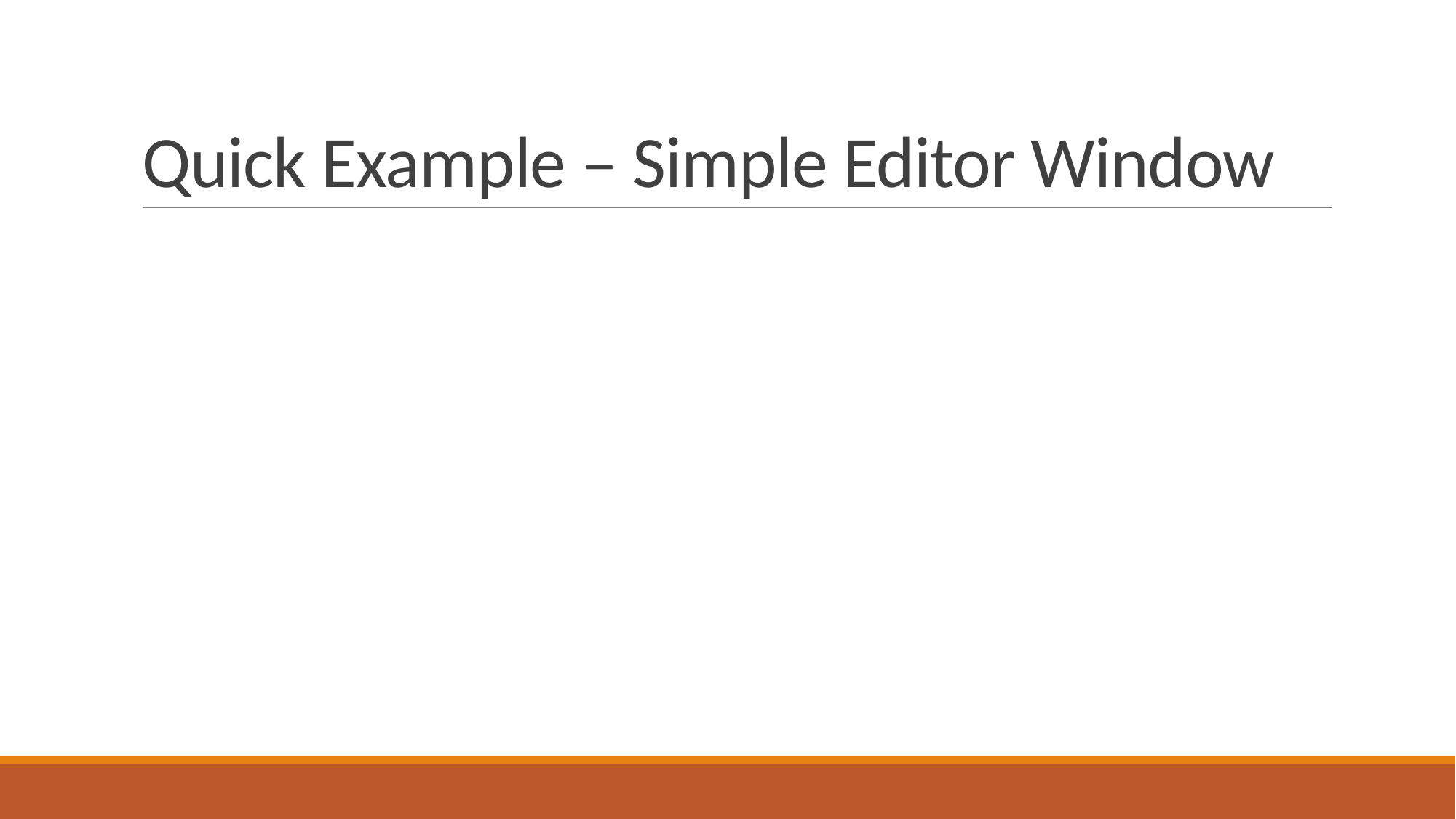

# Quick Example – Simple Editor Window